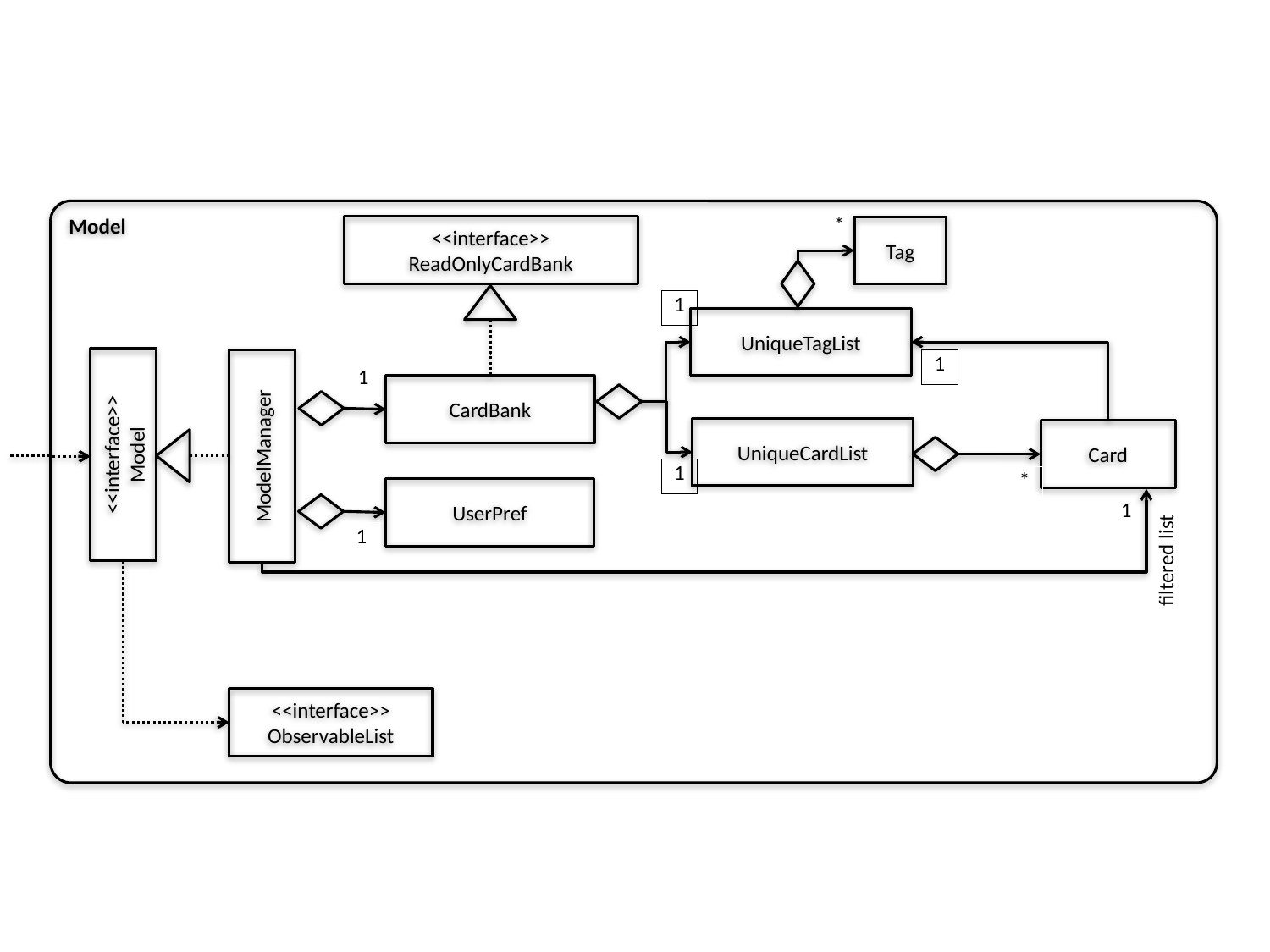

Model
*
<<interface>>
ReadOnlyCardBank
Tag

1
UniqueTagList
1
1
CardBank

UniqueCardList
Card
<<interface>>
Model
ModelManager

1
*
UserPref

1
1
filtered list
<<interface>>
ObservableList